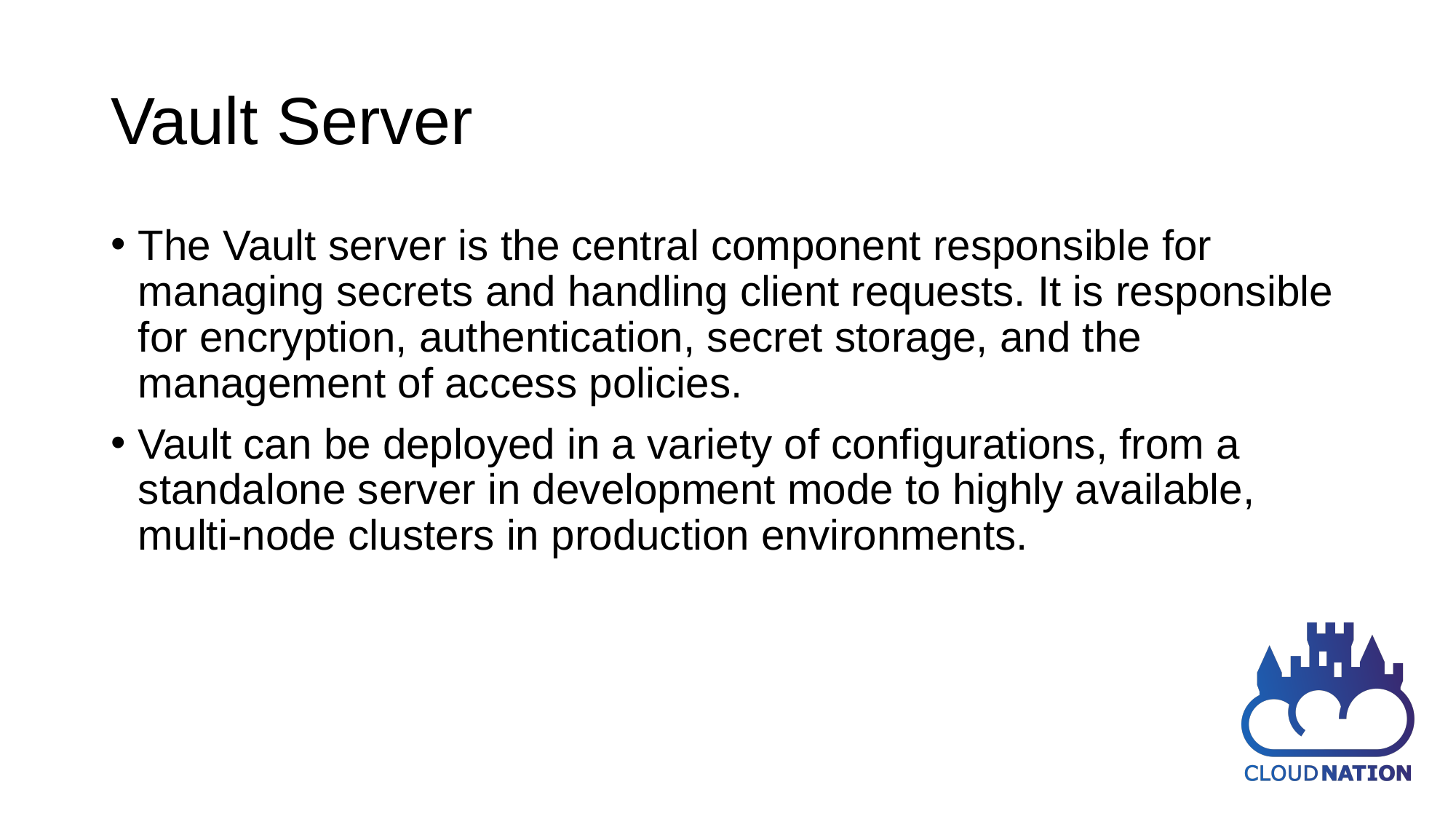

# Vault Server
The Vault server is the central component responsible for managing secrets and handling client requests. It is responsible for encryption, authentication, secret storage, and the management of access policies.
Vault can be deployed in a variety of configurations, from a standalone server in development mode to highly available, multi-node clusters in production environments.